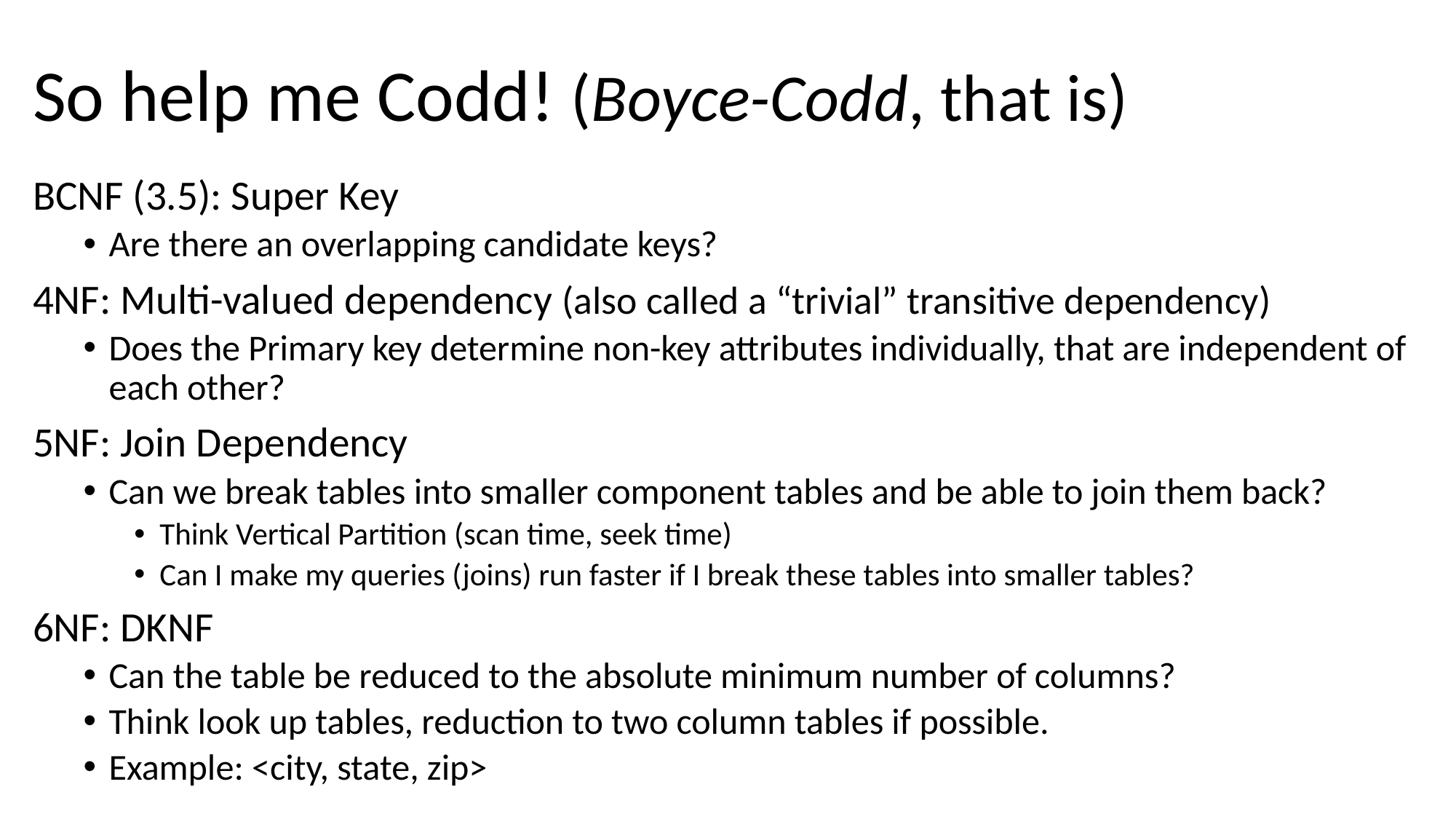

# So help me Codd! (Boyce-Codd, that is)
BCNF (3.5): Super Key
Are there an overlapping candidate keys?
4NF: Multi-valued dependency (also called a “trivial” transitive dependency)
Does the Primary key determine non-key attributes individually, that are independent of each other?
5NF: Join Dependency
Can we break tables into smaller component tables and be able to join them back?
Think Vertical Partition (scan time, seek time)
Can I make my queries (joins) run faster if I break these tables into smaller tables?
6NF: DKNF
Can the table be reduced to the absolute minimum number of columns?
Think look up tables, reduction to two column tables if possible.
Example: <city, state, zip>